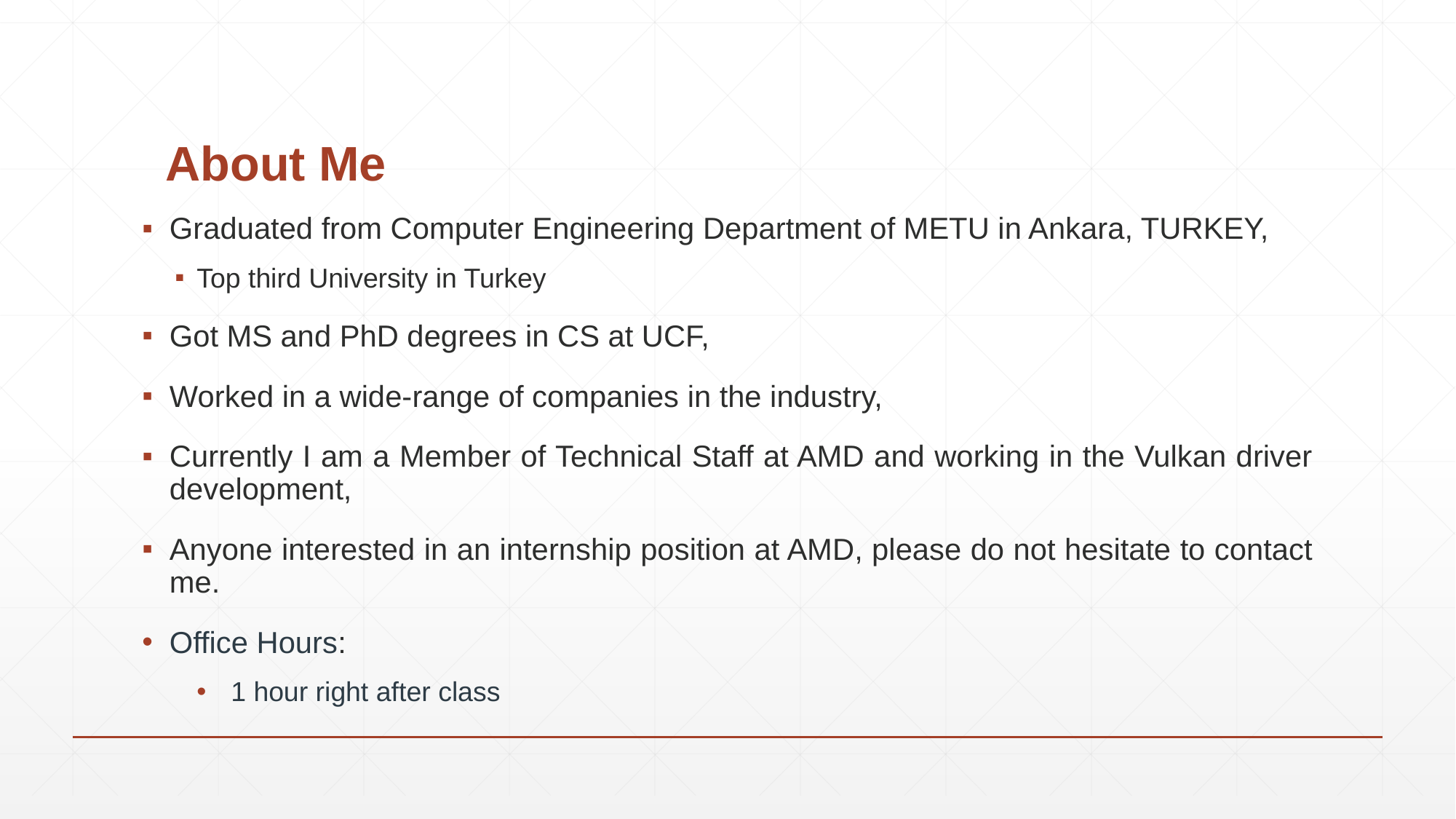

# About Me
Graduated from Computer Engineering Department of METU in Ankara, TURKEY,
Top third University in Turkey
Got MS and PhD degrees in CS at UCF,
Worked in a wide-range of companies in the industry,
Currently I am a Member of Technical Staff at AMD and working in the Vulkan driver development,
Anyone interested in an internship position at AMD, please do not hesitate to contact me.
Office Hours:
1 hour right after class